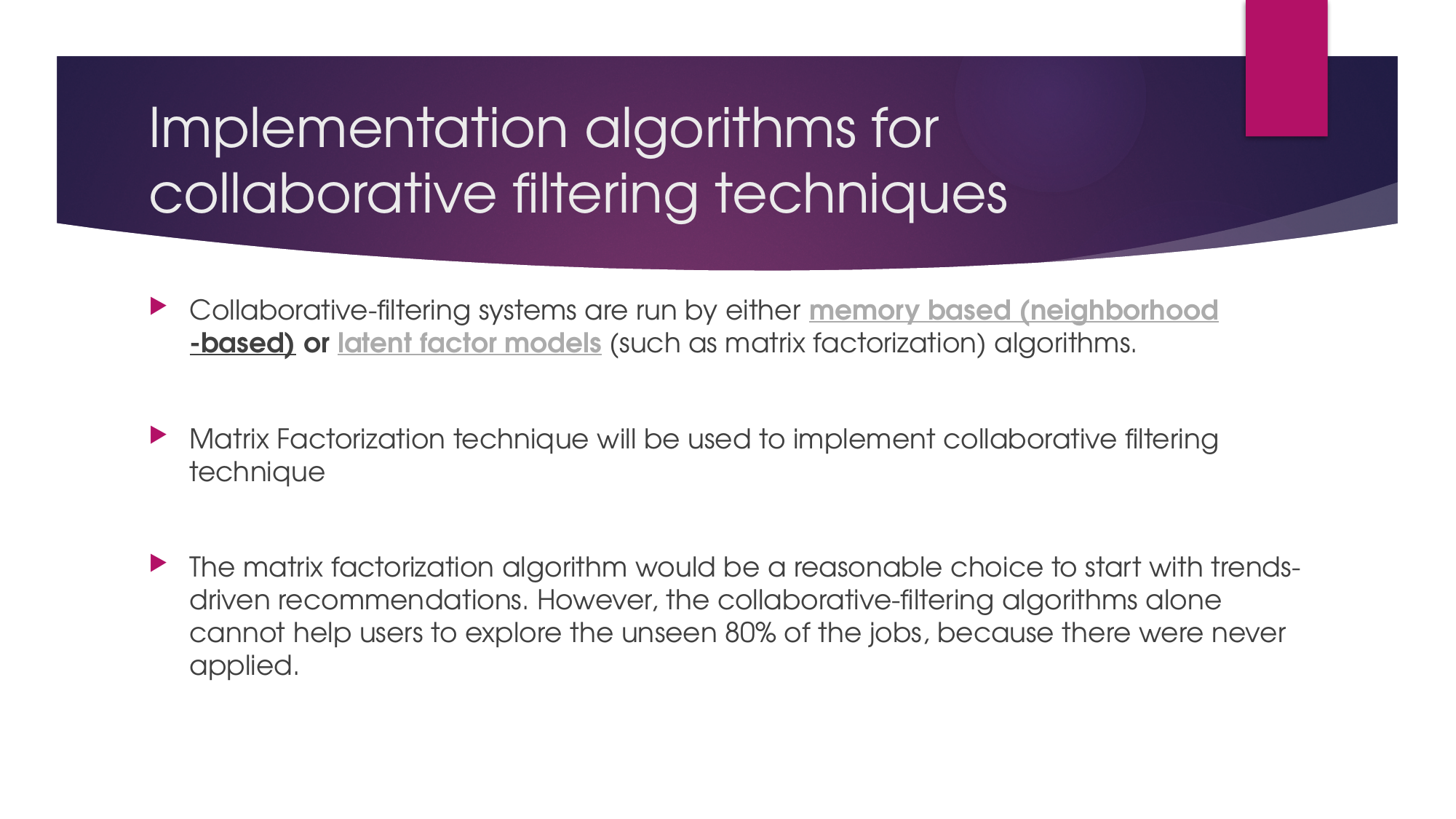

# Implementation algorithms for collaborative filtering techniques
Collaborative-filtering systems are run by either memory based (neighborhood-based) or latent factor models (such as matrix factorization) algorithms.

Matrix Factorization technique will be used to implement collaborative filtering technique

The matrix factorization algorithm would be a reasonable choice to start with trends-driven recommendations. However, the collaborative-filtering algorithms alone cannot help users to explore the unseen 80% of the jobs, because there were never applied.